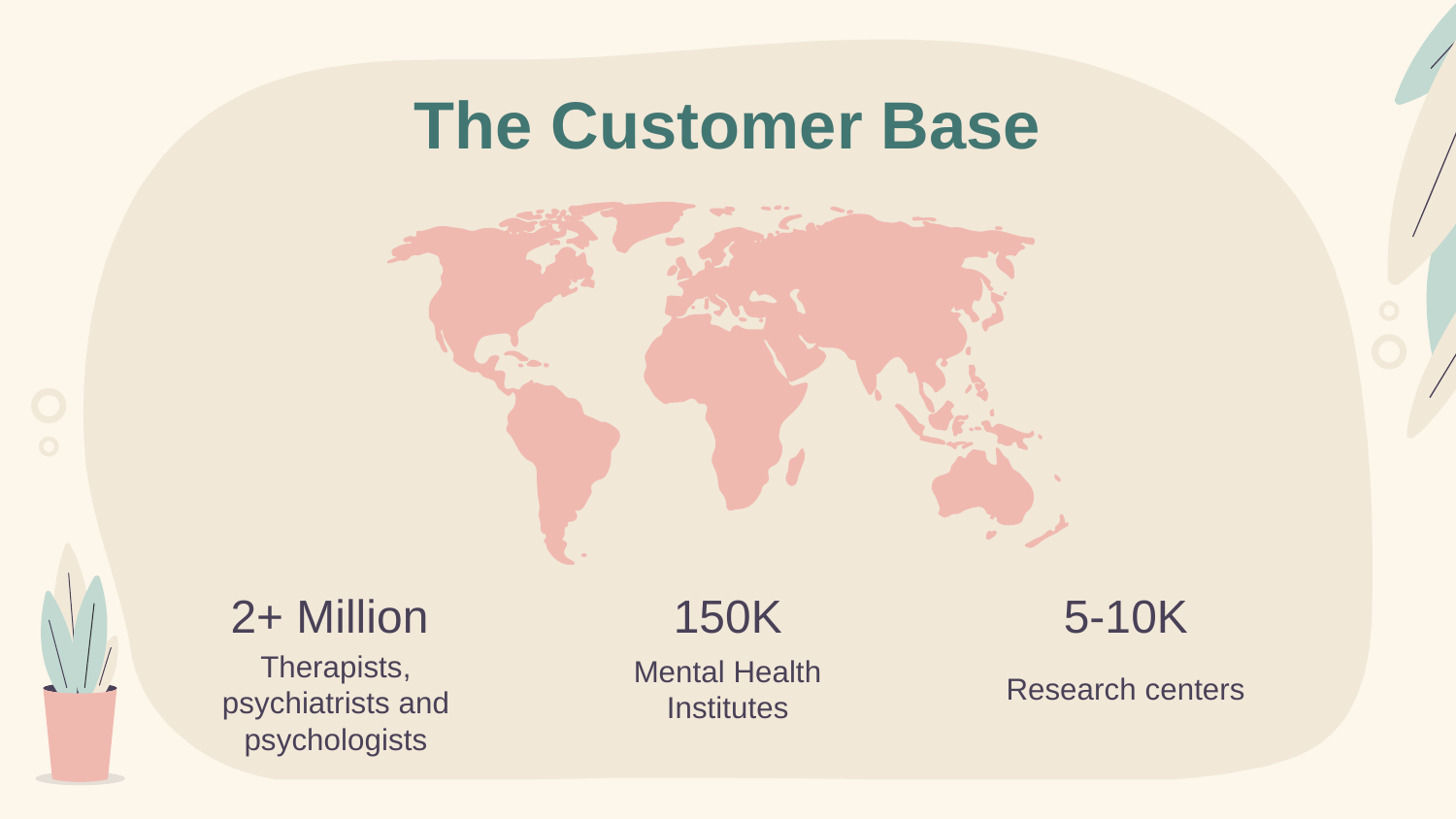

# The Customer Base

2+ Million
150K
5-10K
Mental Health Institutes
Research centers
Therapists, psychiatrists and psychologists